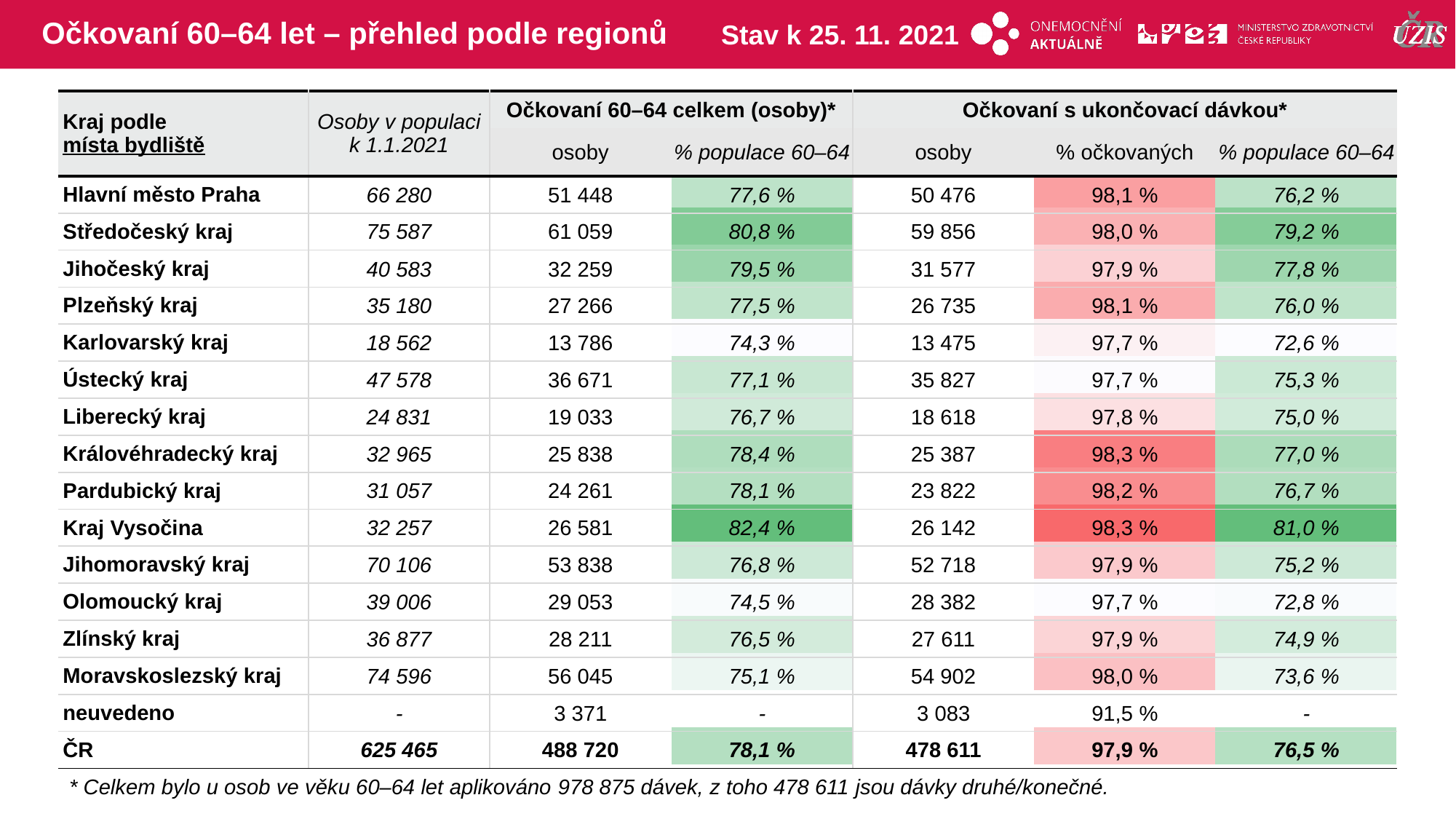

# Očkovaní 60–64 let – přehled podle regionů
Stav k 25. 11. 2021
| Kraj podle místa bydliště | Osoby v populaci k 1.1.2021 | Očkovaní 60–64 celkem (osoby)\* |  | Očkovaní s ukončovací dávkou\* |  |  |
| --- | --- | --- | --- | --- | --- | --- |
|  |  | osoby | % populace 60–64 | osoby | % očkovaných | % populace 60–64 |
| Hlavní město Praha | 66 280 | 51 448 | 77,6 % | 50 476 | 98,1 % | 76,2 % |
| Středočeský kraj | 75 587 | 61 059 | 80,8 % | 59 856 | 98,0 % | 79,2 % |
| Jihočeský kraj | 40 583 | 32 259 | 79,5 % | 31 577 | 97,9 % | 77,8 % |
| Plzeňský kraj | 35 180 | 27 266 | 77,5 % | 26 735 | 98,1 % | 76,0 % |
| Karlovarský kraj | 18 562 | 13 786 | 74,3 % | 13 475 | 97,7 % | 72,6 % |
| Ústecký kraj | 47 578 | 36 671 | 77,1 % | 35 827 | 97,7 % | 75,3 % |
| Liberecký kraj | 24 831 | 19 033 | 76,7 % | 18 618 | 97,8 % | 75,0 % |
| Královéhradecký kraj | 32 965 | 25 838 | 78,4 % | 25 387 | 98,3 % | 77,0 % |
| Pardubický kraj | 31 057 | 24 261 | 78,1 % | 23 822 | 98,2 % | 76,7 % |
| Kraj Vysočina | 32 257 | 26 581 | 82,4 % | 26 142 | 98,3 % | 81,0 % |
| Jihomoravský kraj | 70 106 | 53 838 | 76,8 % | 52 718 | 97,9 % | 75,2 % |
| Olomoucký kraj | 39 006 | 29 053 | 74,5 % | 28 382 | 97,7 % | 72,8 % |
| Zlínský kraj | 36 877 | 28 211 | 76,5 % | 27 611 | 97,9 % | 74,9 % |
| Moravskoslezský kraj | 74 596 | 56 045 | 75,1 % | 54 902 | 98,0 % | 73,6 % |
| neuvedeno | - | 3 371 | - | 3 083 | 91,5 % | - |
| ČR | 625 465 | 488 720 | 78,1 % | 478 611 | 97,9 % | 76,5 % |
|  |  |  |  |  |  |
| --- | --- | --- | --- | --- | --- |
|  |  |  |  |  |  |
|  |  |  |  |  |  |
|  |  |  |  |  |  |
|  |  |  |  |  |  |
|  |  |  |  |  |  |
|  |  |  |  |  |  |
|  |  |  |  |  |  |
|  |  |  |  |  |  |
|  |  |  |  |  |  |
|  |  |  |  |  |  |
|  |  |  |  |  |  |
|  |  |  |  |  |  |
|  |  |  |  |  |  |
|  |  |  |  |  |  |
|  |  |  |  |  |  |
* Celkem bylo u osob ve věku 60–64 let aplikováno 978 875 dávek, z toho 478 611 jsou dávky druhé/konečné.